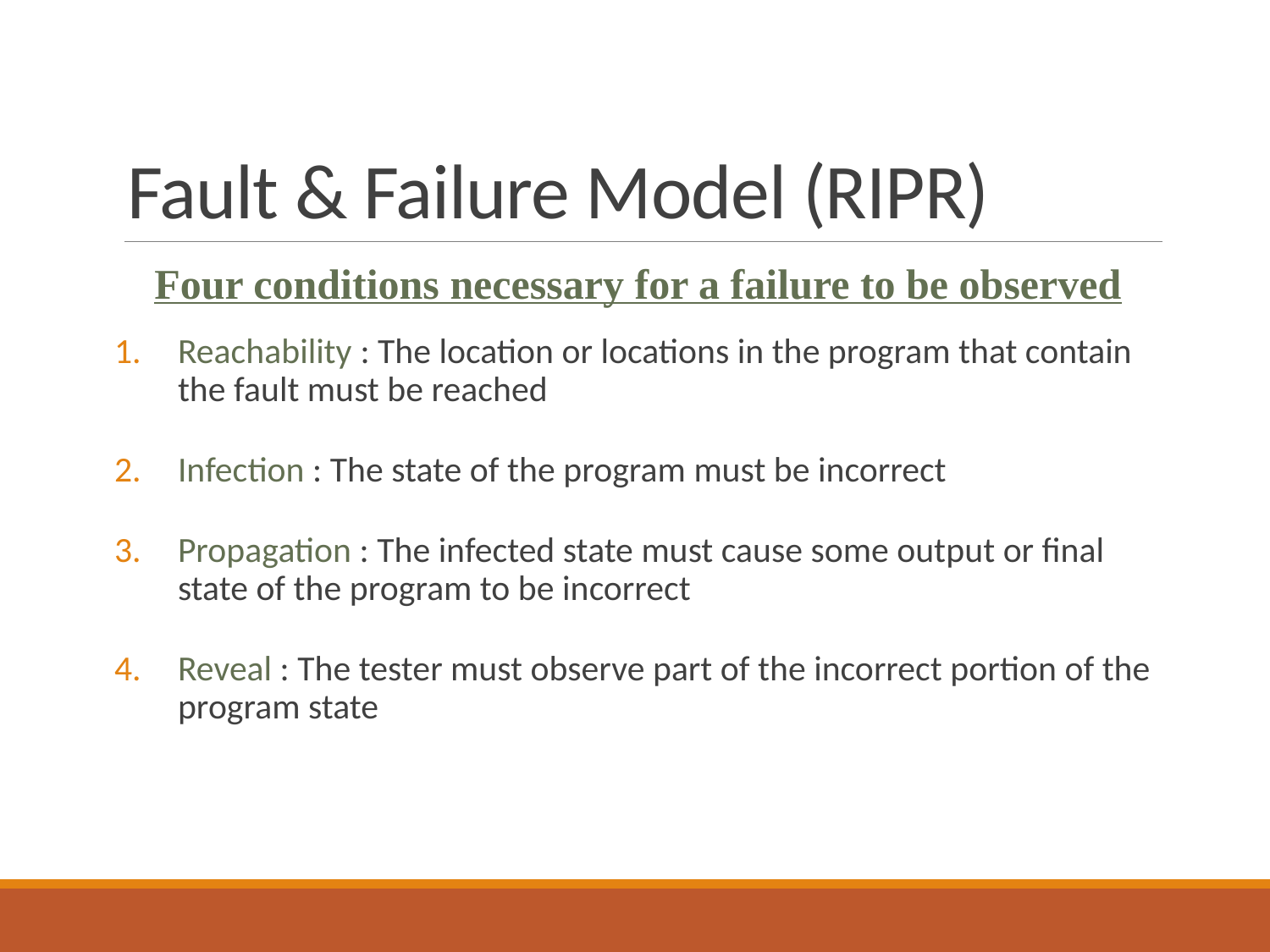

# Fault & Failure Model (RIPR)
Four conditions necessary for a failure to be observed
Reachability : The location or locations in the program that contain the fault must be reached
Infection : The state of the program must be incorrect
Propagation : The infected state must cause some output or final state of the program to be incorrect
Reveal : The tester must observe part of the incorrect portion of the program state